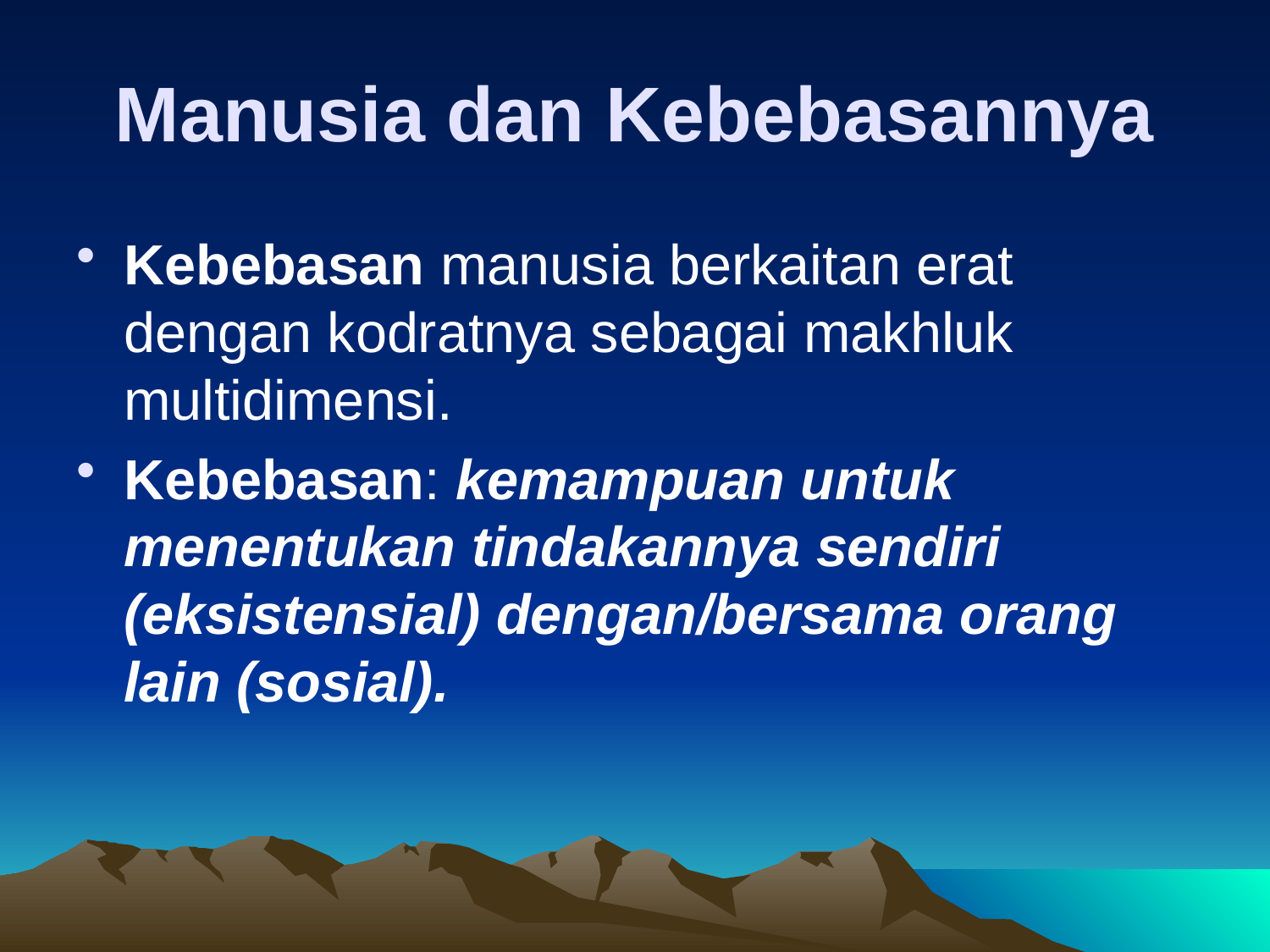

# Manusia dan Kebebasannya
Kebebasan manusia berkaitan erat dengan kodratnya sebagai makhluk multidimensi.
Kebebasan: kemampuan untuk menentukan tindakannya sendiri (eksistensial) dengan/bersama orang lain (sosial).